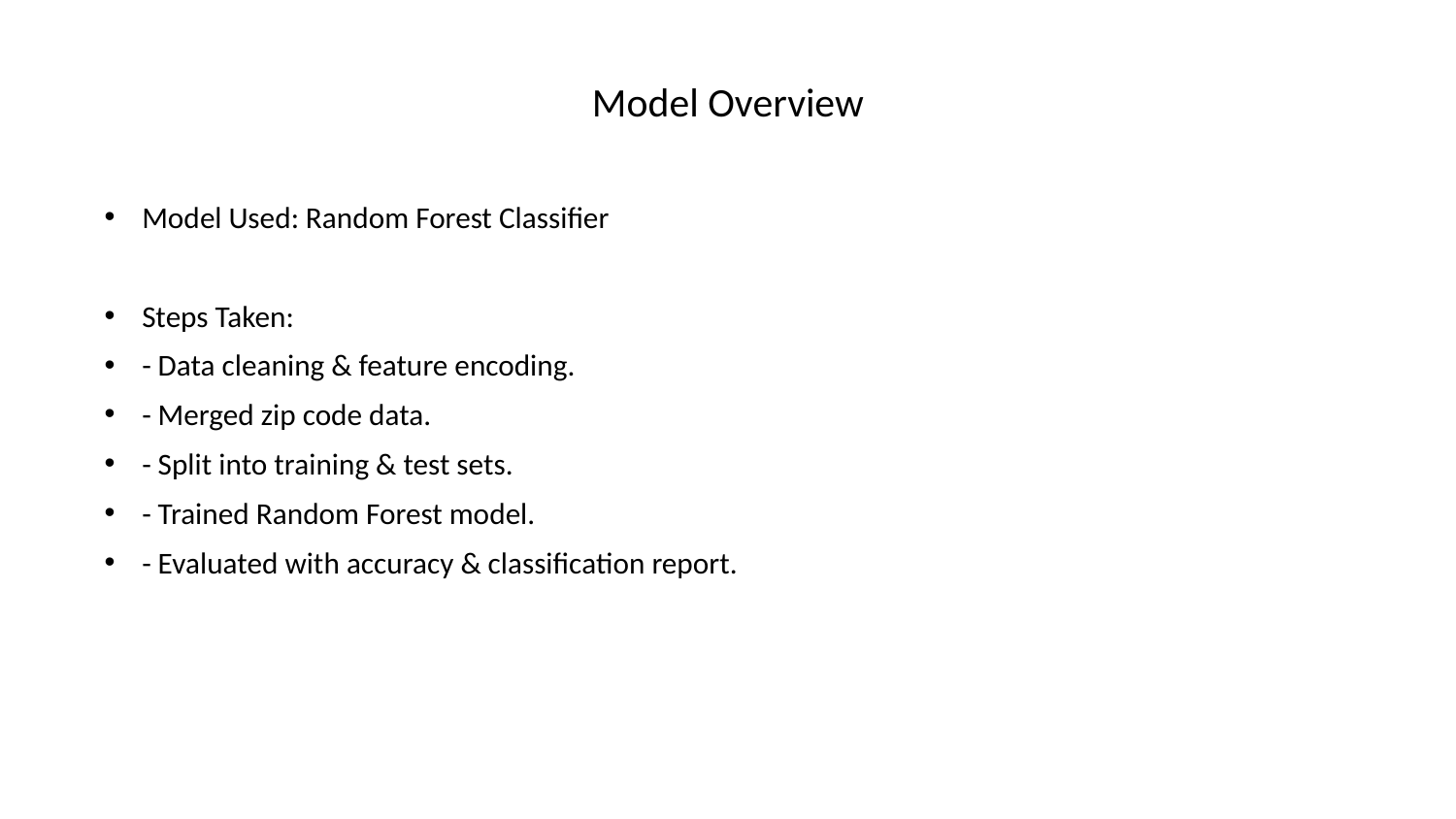

# Model Overview
Model Used: Random Forest Classifier

Steps Taken:
- Data cleaning & feature encoding.
- Merged zip code data.
- Split into training & test sets.
- Trained Random Forest model.
- Evaluated with accuracy & classification report.